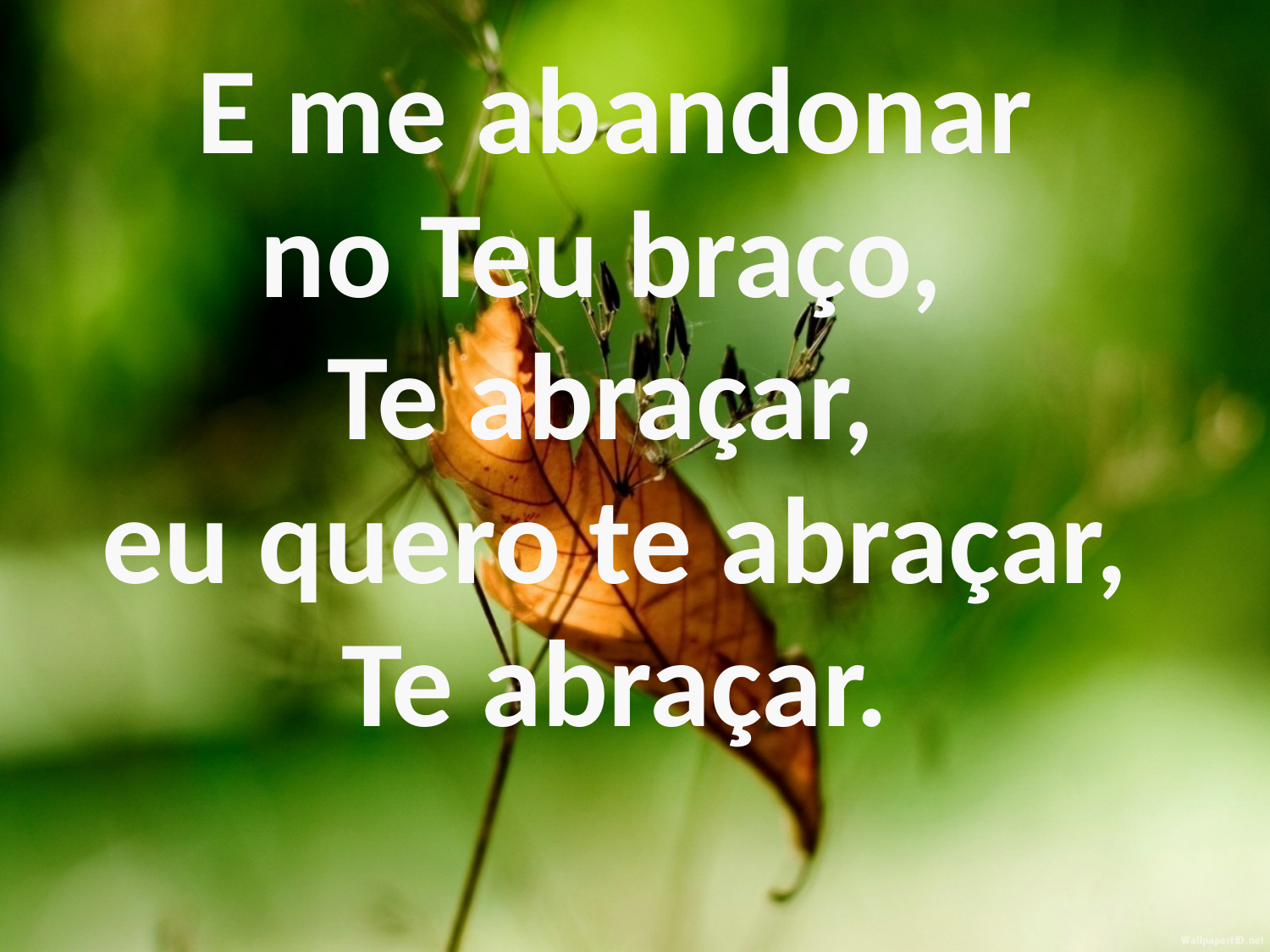

E me abandonar
no Teu braço,
Te abraçar,
eu quero te abraçar,
Te abraçar.